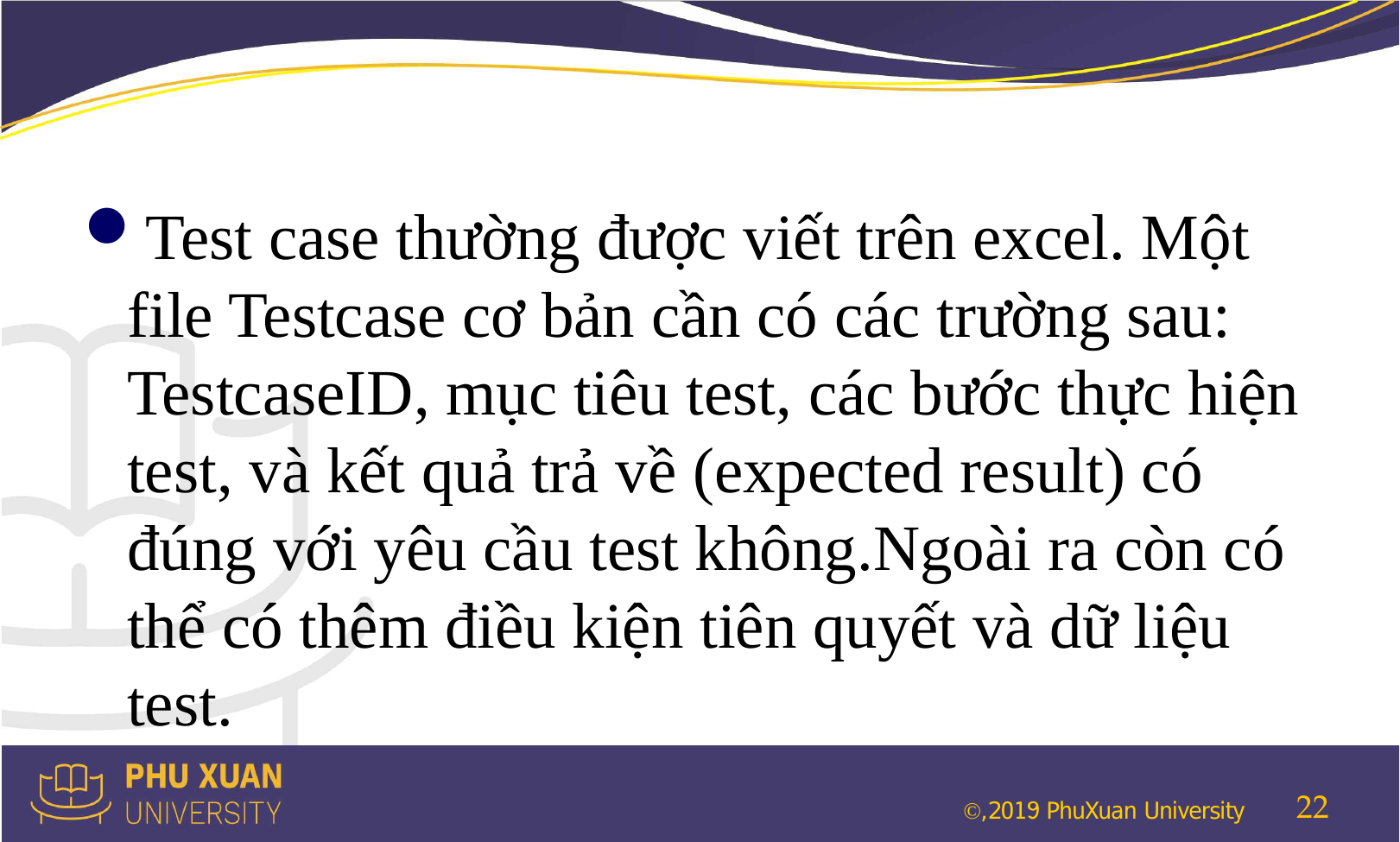

#
Test case thường được viết trên excel. Một file Testcase cơ bản cần có các trường sau: TestcaseID, mục tiêu test, các bước thực hiện test, và kết quả trả về (expected result) có đúng với yêu cầu test không.Ngoài ra còn có thể có thêm điều kiện tiên quyết và dữ liệu test.
22